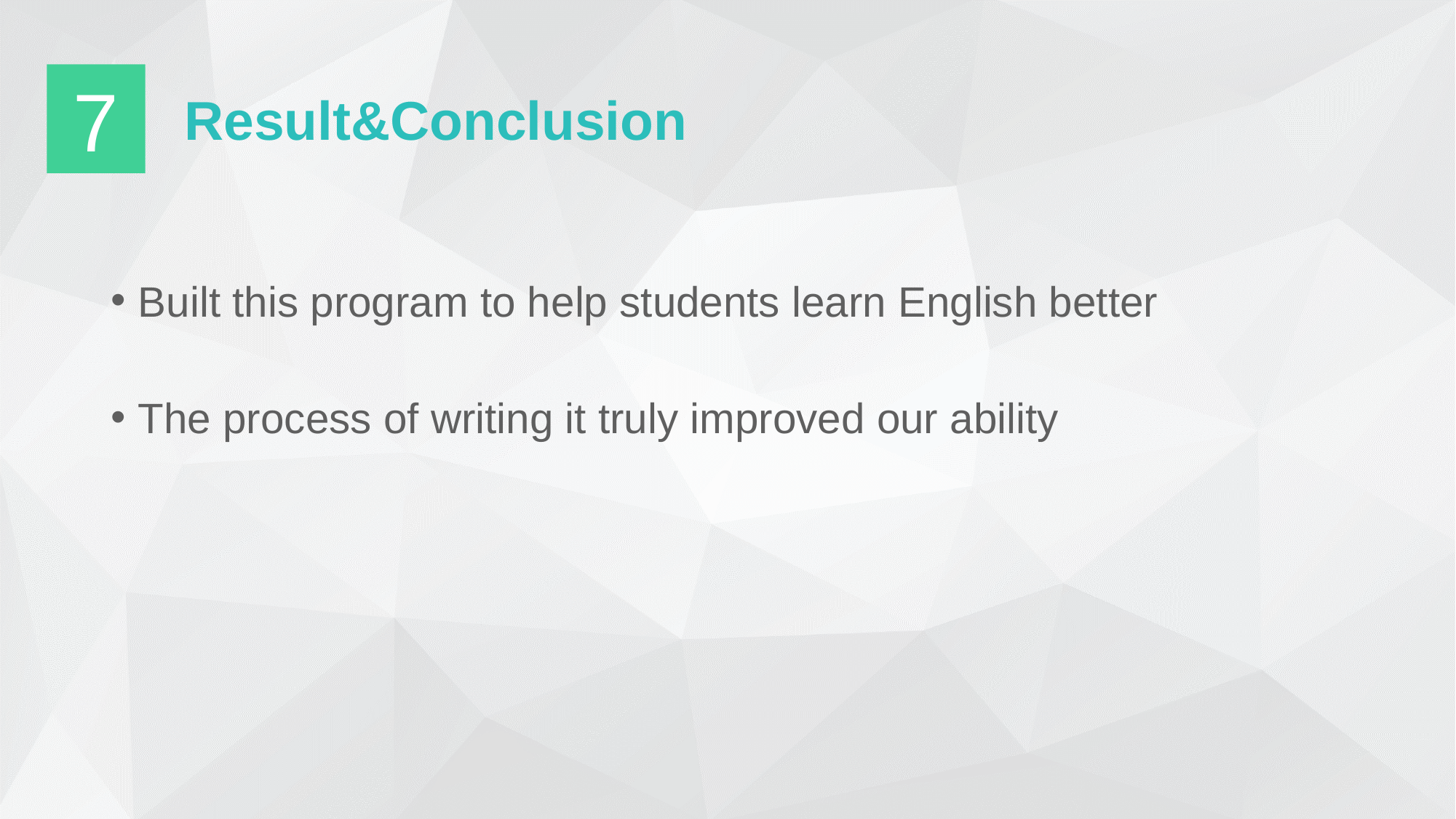

Result&Conclusion
7
Built this program to help students learn English better
The process of writing it truly improved our ability